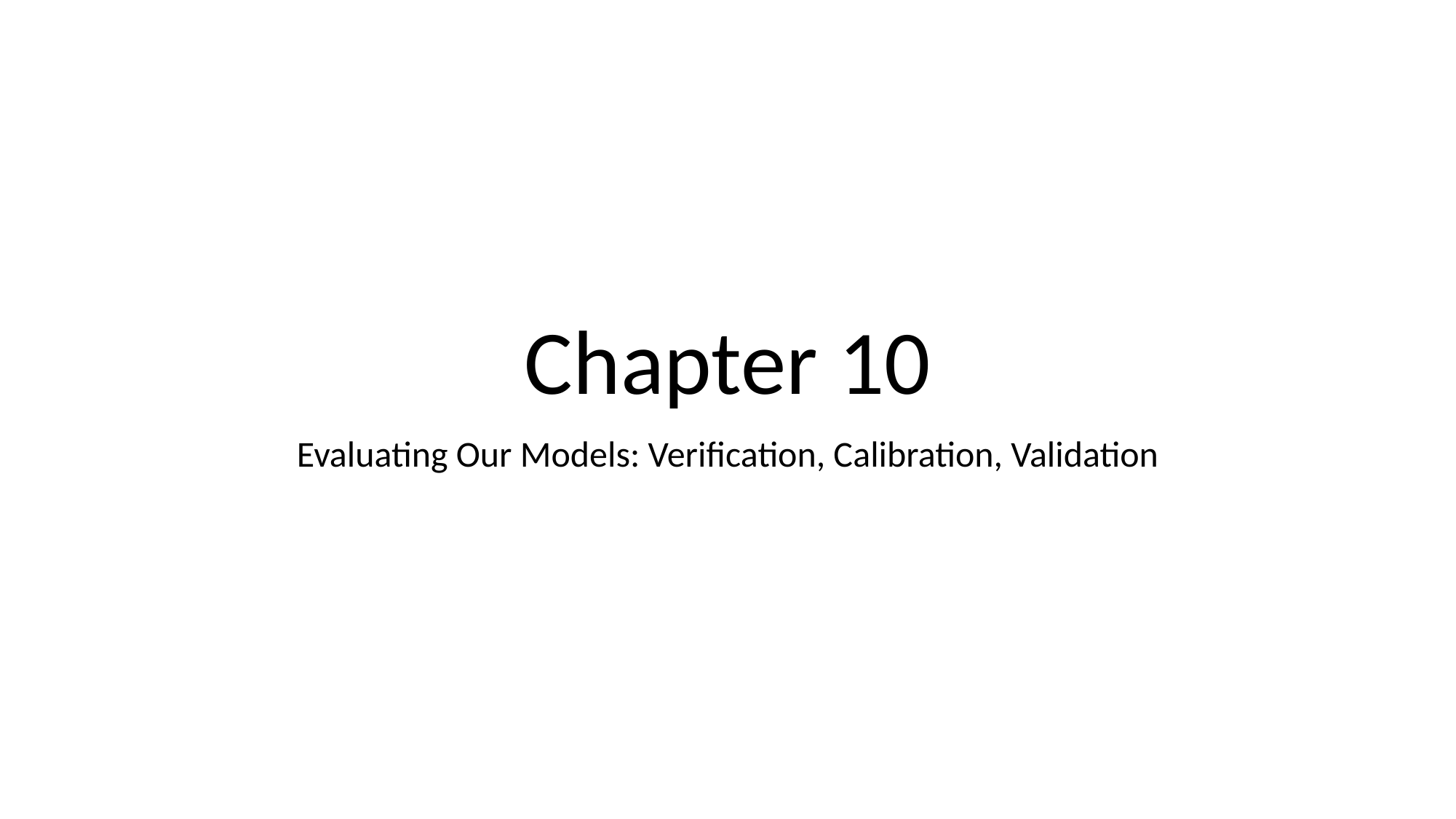

# Chapter 10
Evaluating Our Models: Verification, Calibration, Validation